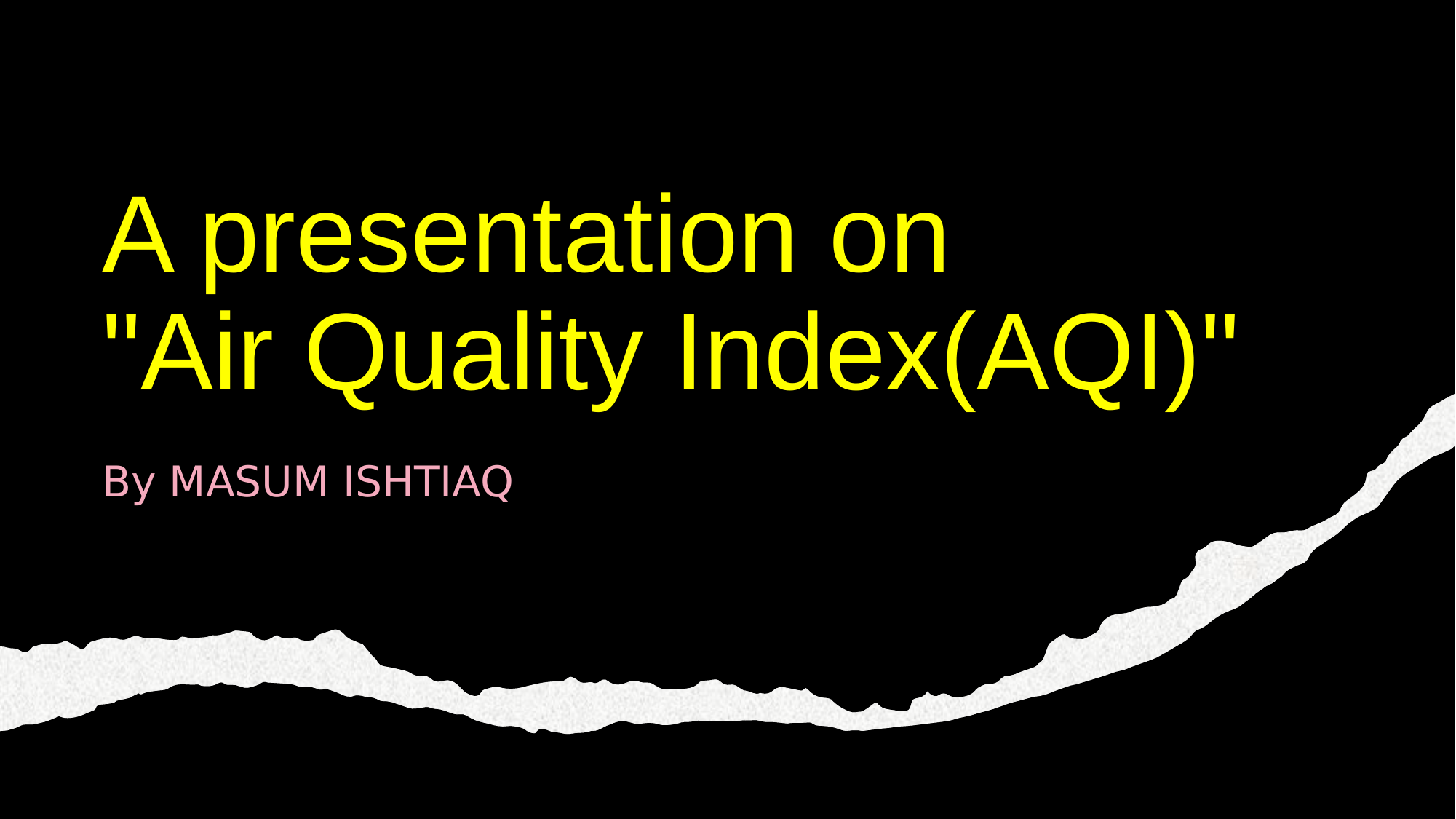

# A presentation on "Air Quality Index(AQI)"

By MASUM ISHTIAQ